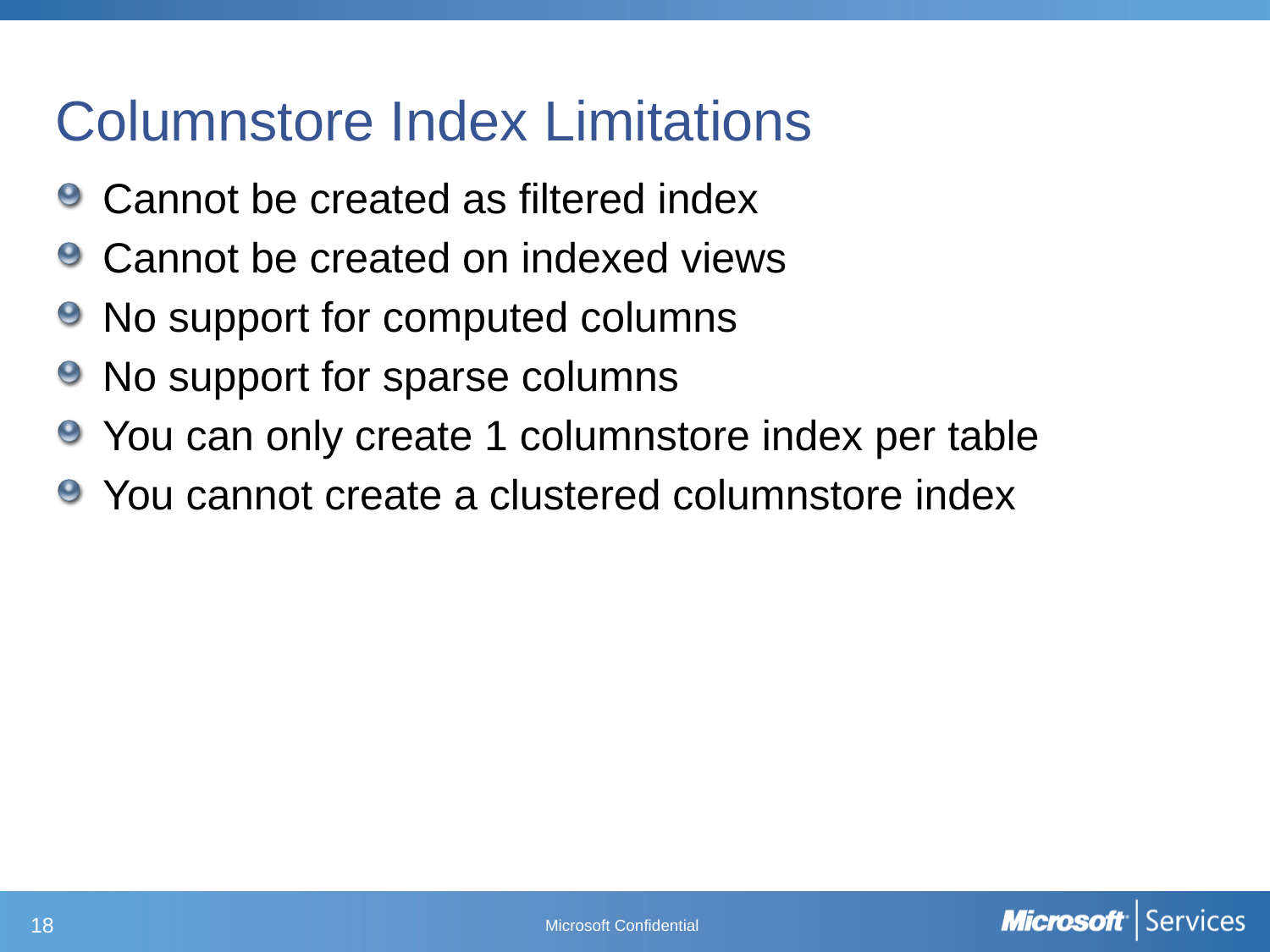

# Columnstore Index Limitations
Cannot be created as filtered index
Cannot be created on indexed views
No support for computed columns
No support for sparse columns
You can only create 1 columnstore index per table
You cannot create a clustered columnstore index
Microsoft Confidential
18